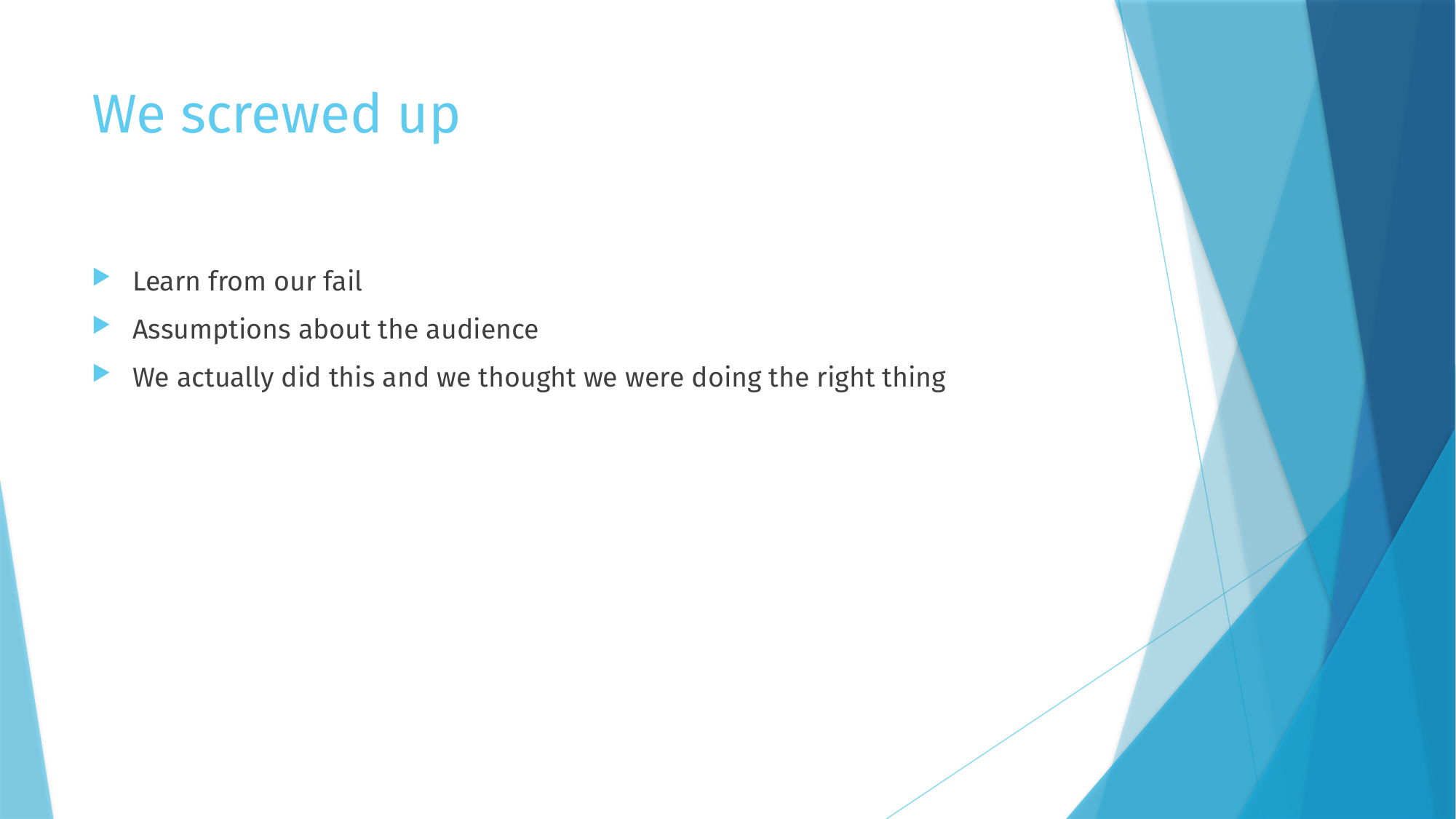

# We screwed up
Learn from our fail
Assumptions about the audience
We actually did this and we thought we were doing the right thing